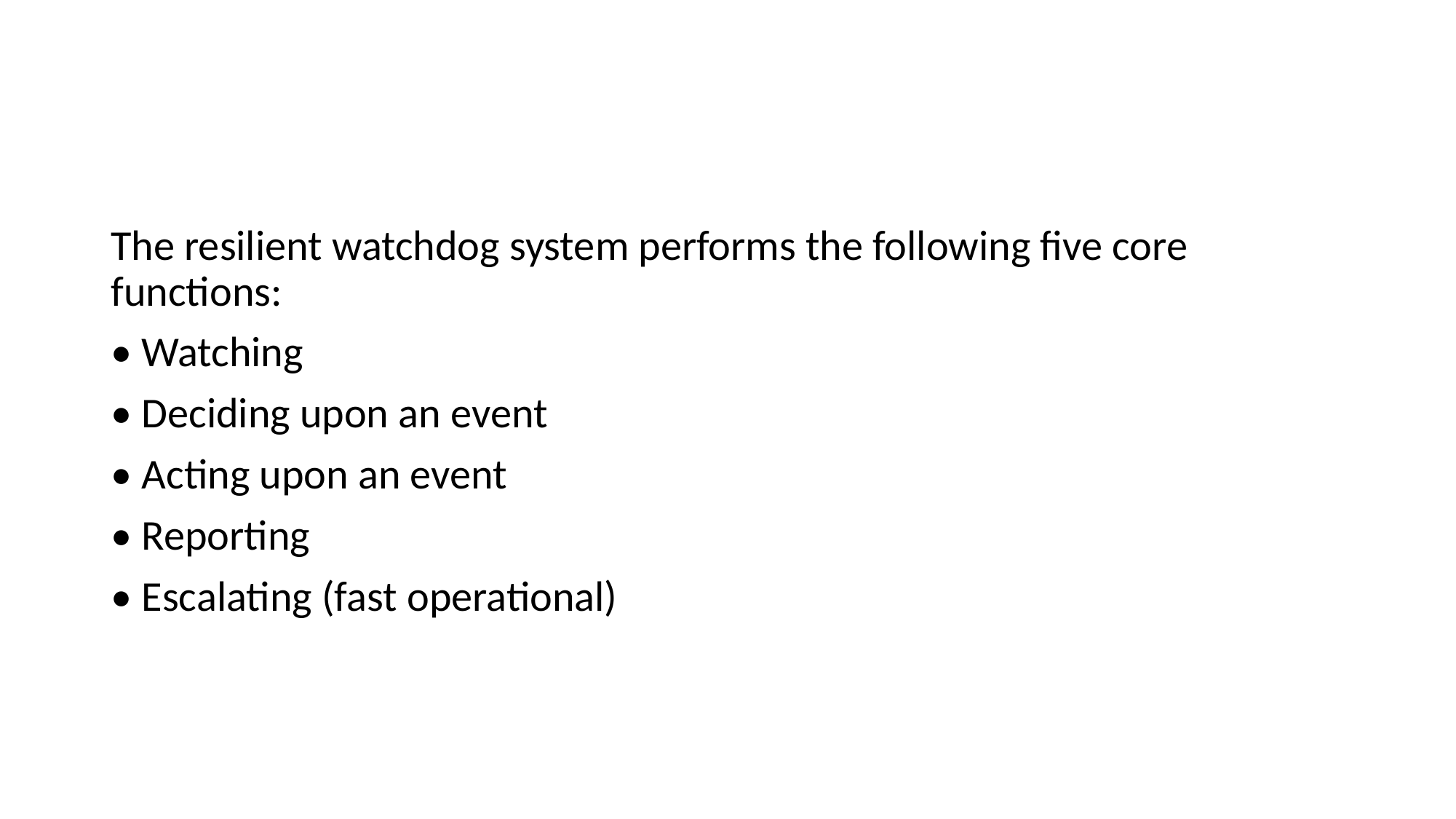

#
The resilient watchdog system performs the following five core functions:
• Watching
• Deciding upon an event
• Acting upon an event
• Reporting
• Escalating (fast operational)